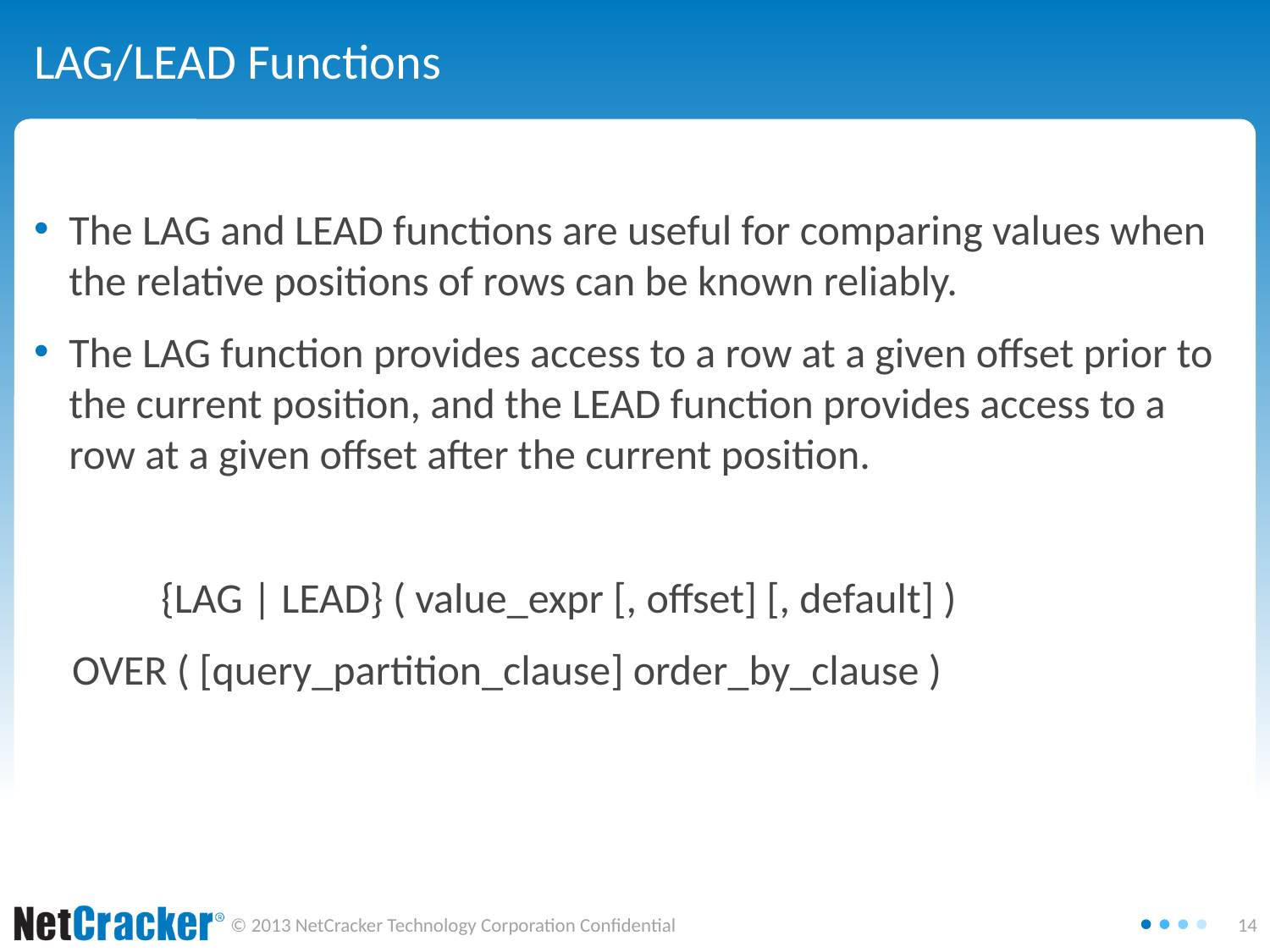

# LAG/LEAD Functions

The LAG and LEAD functions are useful for comparing values when the relative positions of rows can be known reliably.
The LAG function provides access to a row at a given offset prior to the current position, and the LEAD function provides access to a row at a given offset after the current position.

	{LAG | LEAD} ( value_expr [, offset] [, default] )
    OVER ( [query_partition_clause] order_by_clause )